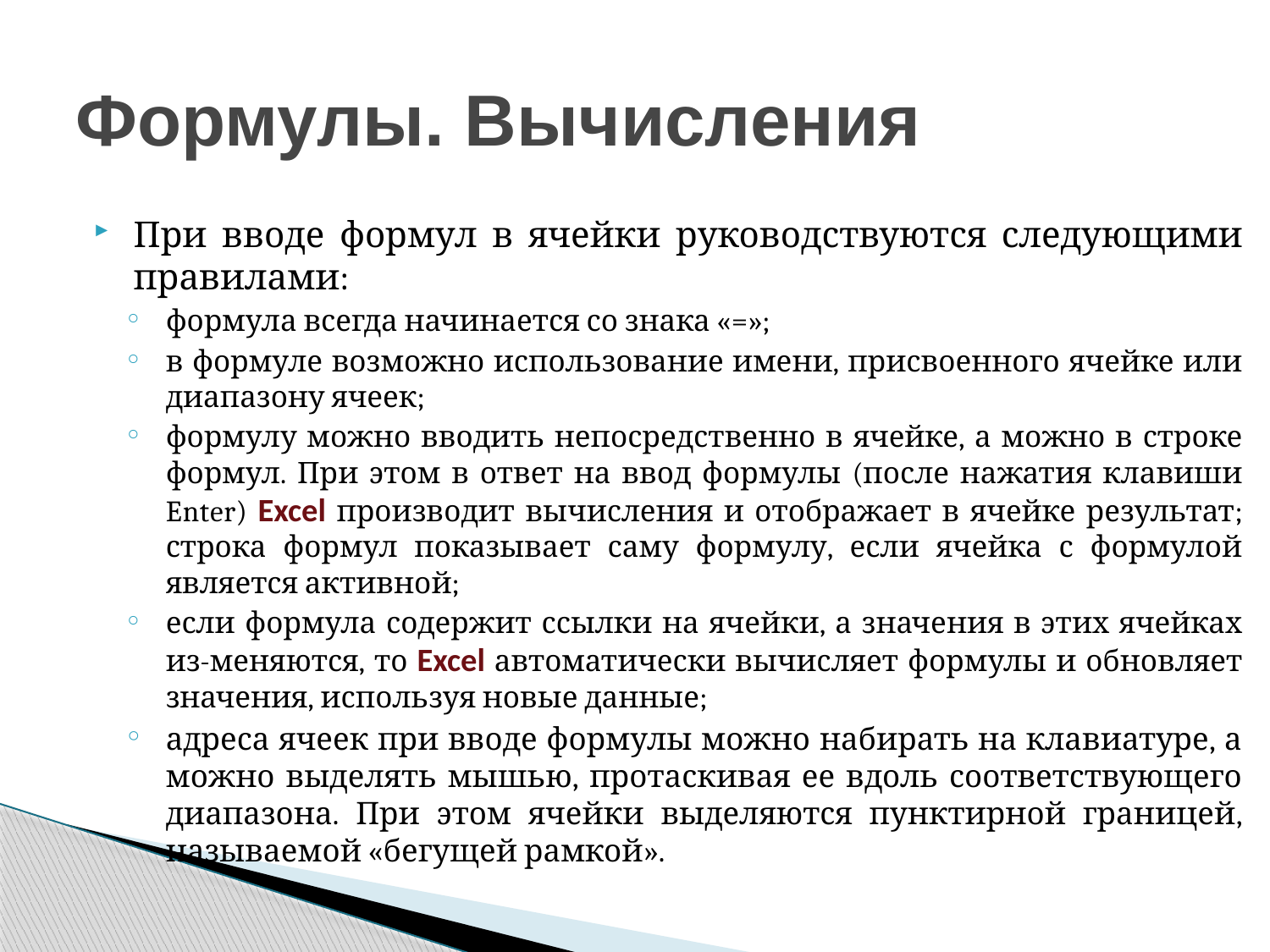

# Формулы. Вычисления
При вводе формул в ячейки руководствуются следующими правилами:
формула всегда начинается со знака «=»;
в формуле возможно использование имени, присвоенного ячейке или диапазону ячеек;
формулу можно вводить непосредственно в ячейке, а можно в строке формул. При этом в ответ на ввод формулы (после нажатия клавиши Enter) Excel производит вычисления и отображает в ячейке результат; строка формул показывает саму формулу, если ячейка с формулой является активной;
если формула содержит ссылки на ячейки, а значения в этих ячейках из-меняются, то Excel автоматически вычисляет формулы и обновляет значения, используя новые данные;
адреса ячеек при вводе формулы можно набирать на клавиатуре, а можно выделять мышью, протаскивая ее вдоль соответствующего диапазона. При этом ячейки выделяются пунктирной границей, называемой «бегущей рамкой».